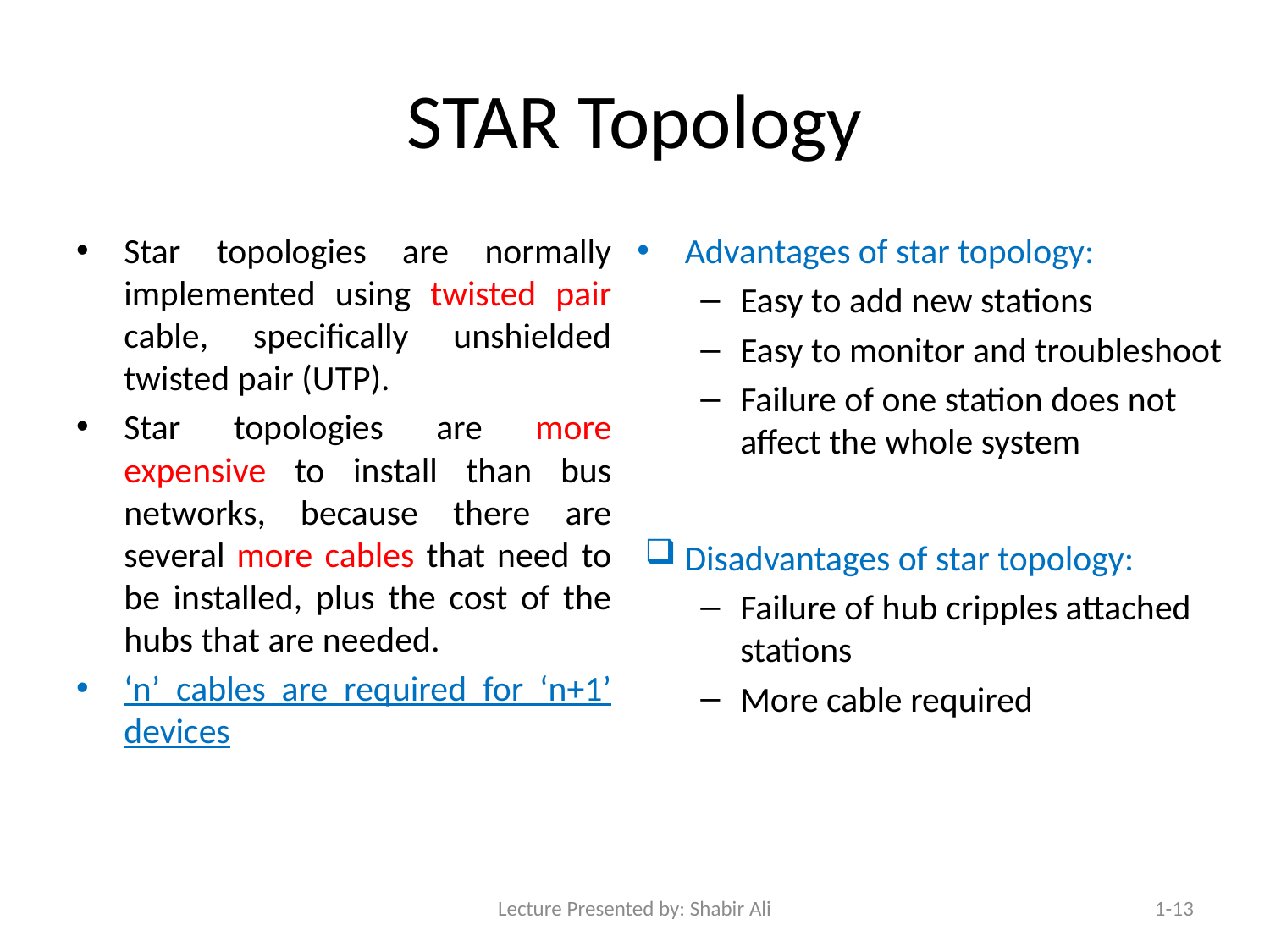

# STAR Topology
Star topologies are normally implemented using twisted pair cable, specifically unshielded twisted pair (UTP).
Star topologies are more expensive to install than bus networks, because there are several more cables that need to be installed, plus the cost of the hubs that are needed.
‘n’ cables are required for ‘n+1’ devices
Advantages of star topology:
Easy to add new stations
Easy to monitor and troubleshoot
Failure of one station does not affect the whole system

Disadvantages of star topology:
Failure of hub cripples attached stations
More cable required
Lecture Presented by: Shabir Ali
1-13